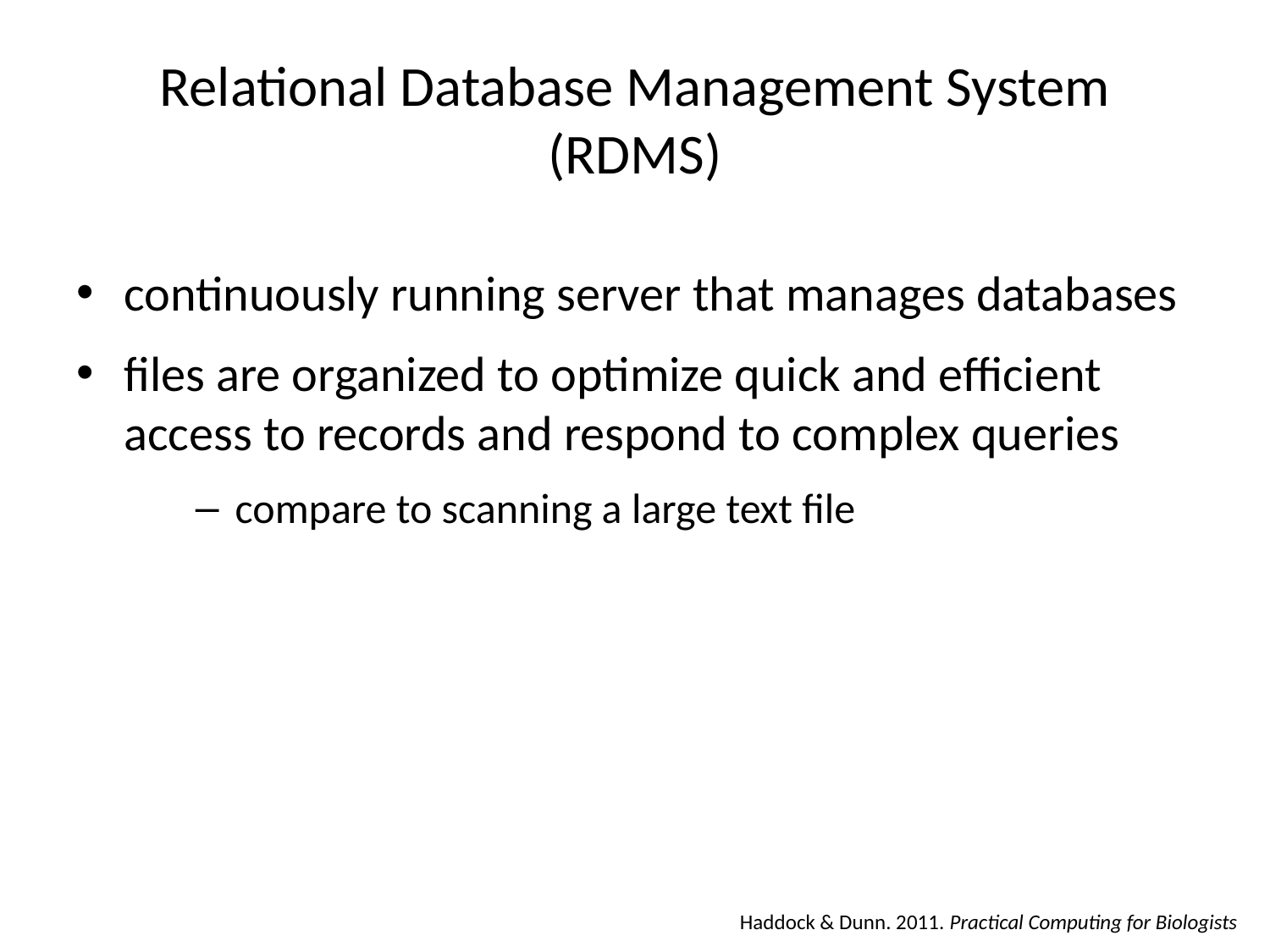

# Relational Database Management System (RDMS)
continuously running server that manages databases
files are organized to optimize quick and efficient access to records and respond to complex queries
compare to scanning a large text file
Haddock & Dunn. 2011. Practical Computing for Biologists